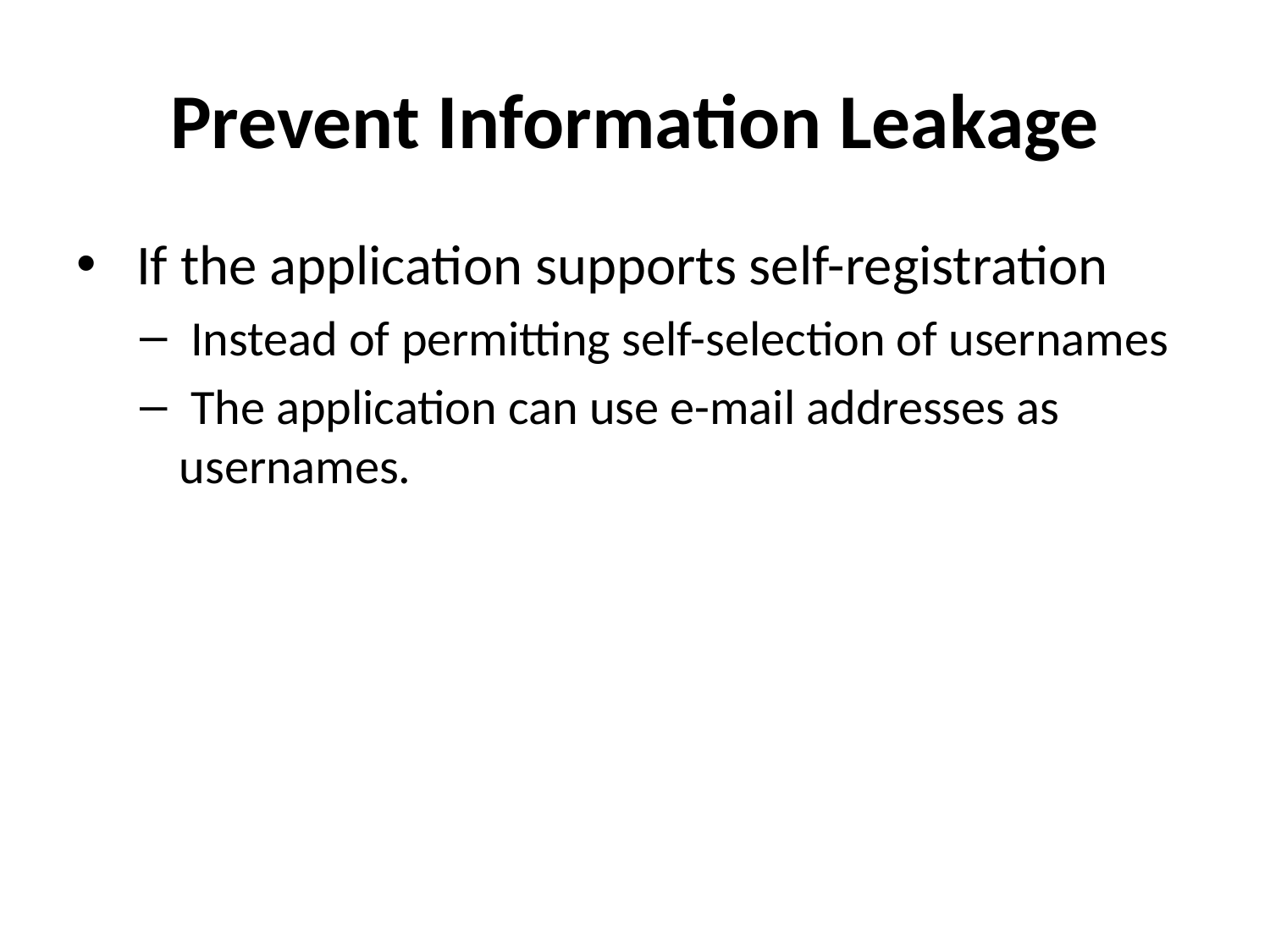

# Prevent Information Leakage
 If the application supports self-registration
 Instead of permitting self-selection of usernames
 The application can use e-mail addresses as usernames.